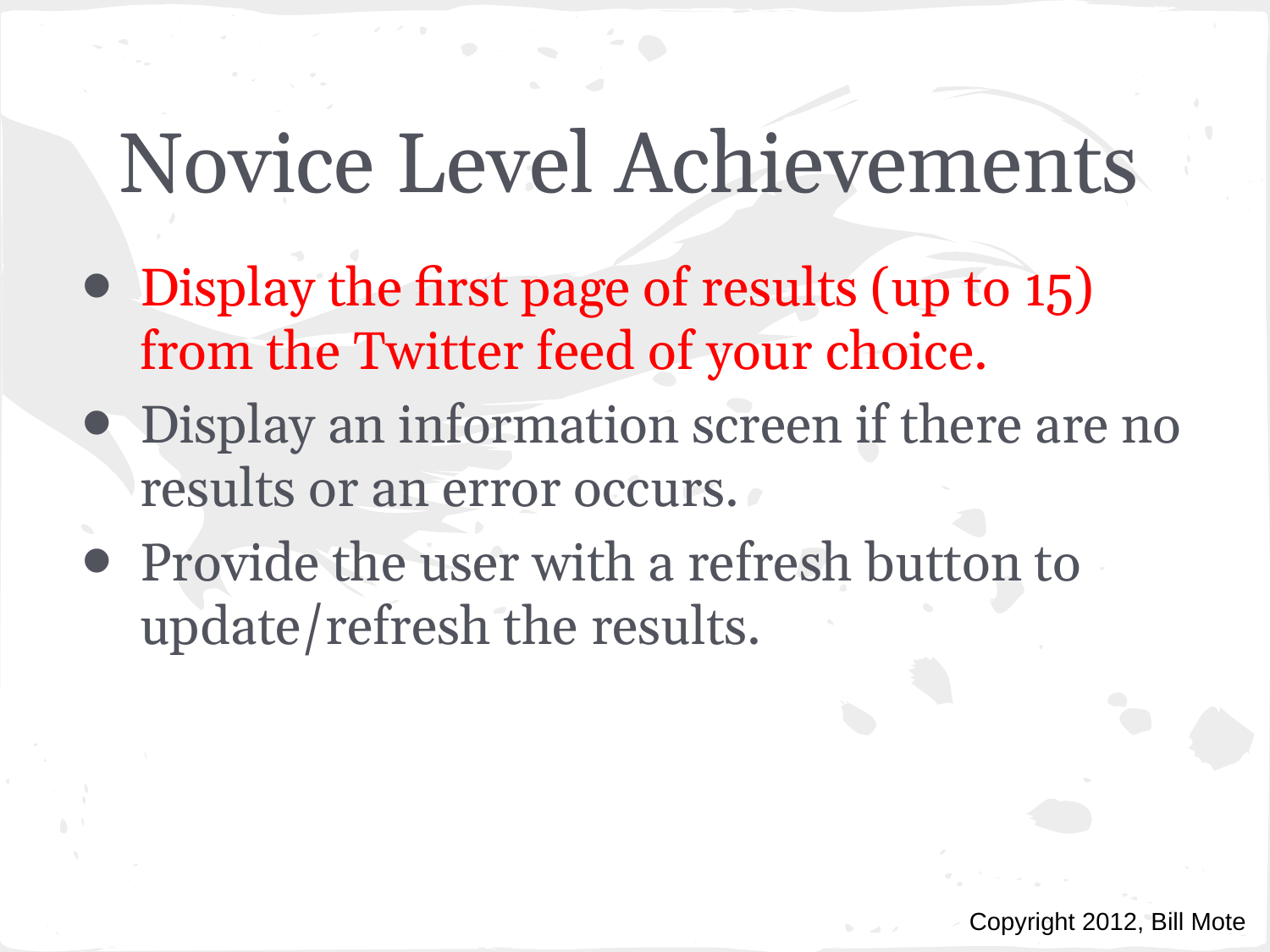

# Novice Level Achievements
Display the first page of results (up to 15) from the Twitter feed of your choice.
Display an information screen if there are no results or an error occurs.
Provide the user with a refresh button to update/refresh the results.
Copyright 2012, Bill Mote